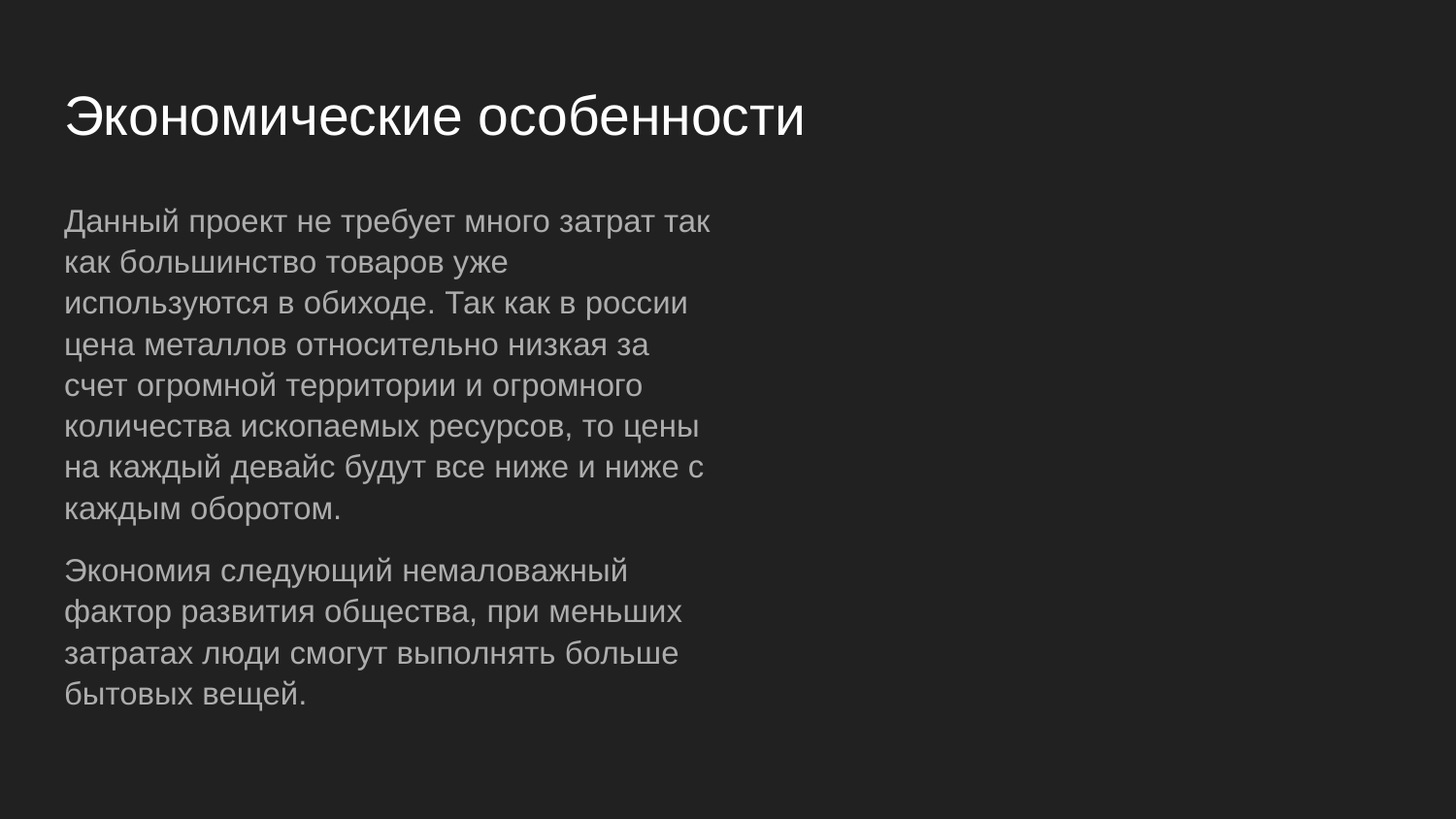

# Экономические особенности
Данный проект не требует много затрат так как большинство товаров уже используются в обиходе. Так как в россии цена металлов относительно низкая за счет огромной территории и огромного количества ископаемых ресурсов, то цены на каждый девайс будут все ниже и ниже с каждым оборотом.
Экономия следующий немаловажный фактор развития общества, при меньших затратах люди смогут выполнять больше бытовых вещей.